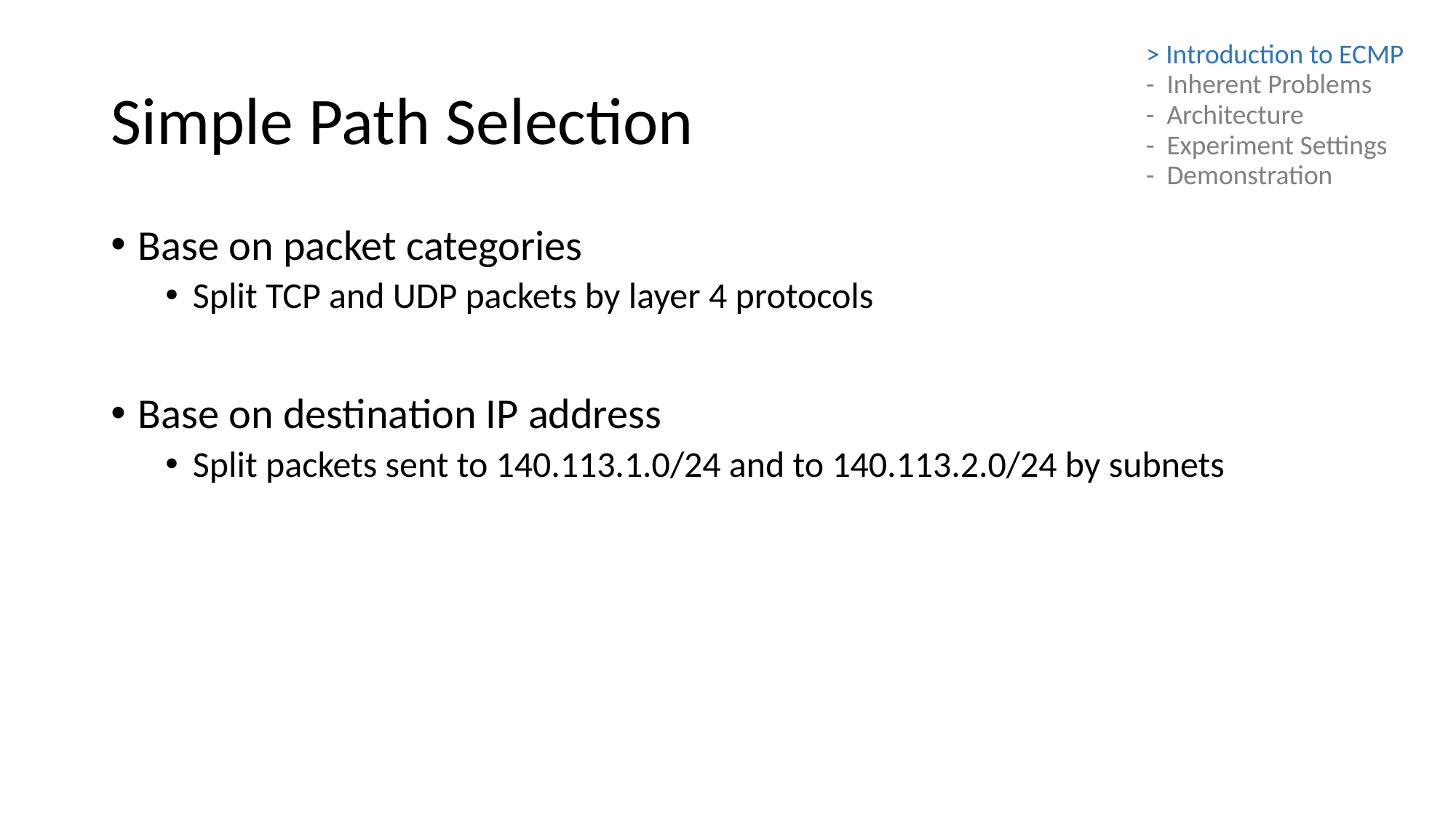

# Simple Path Selection
> Introduction to ECMP
-  Inherent Problems
-  Architecture
-  Experiment Settings
-  Demonstration
Base on packet categories
Split TCP and UDP packets by layer 4 protocols

Base on destination IP address
Split packets sent to 140.113.1.0/24 and to 140.113.2.0/24 by subnets